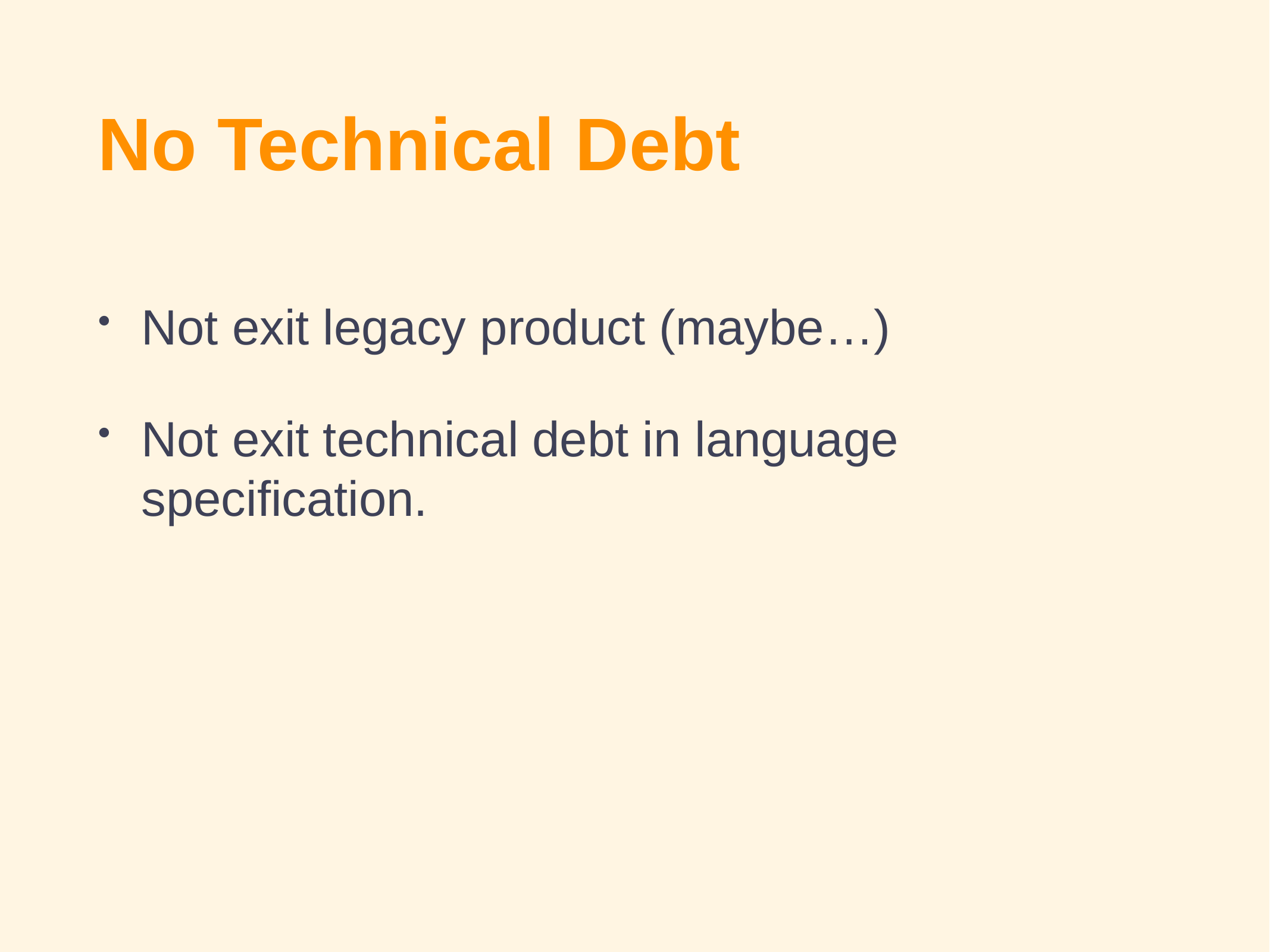

# No Technical Debt
Not exit legacy product (maybe…)
Not exit technical debt in language specification.